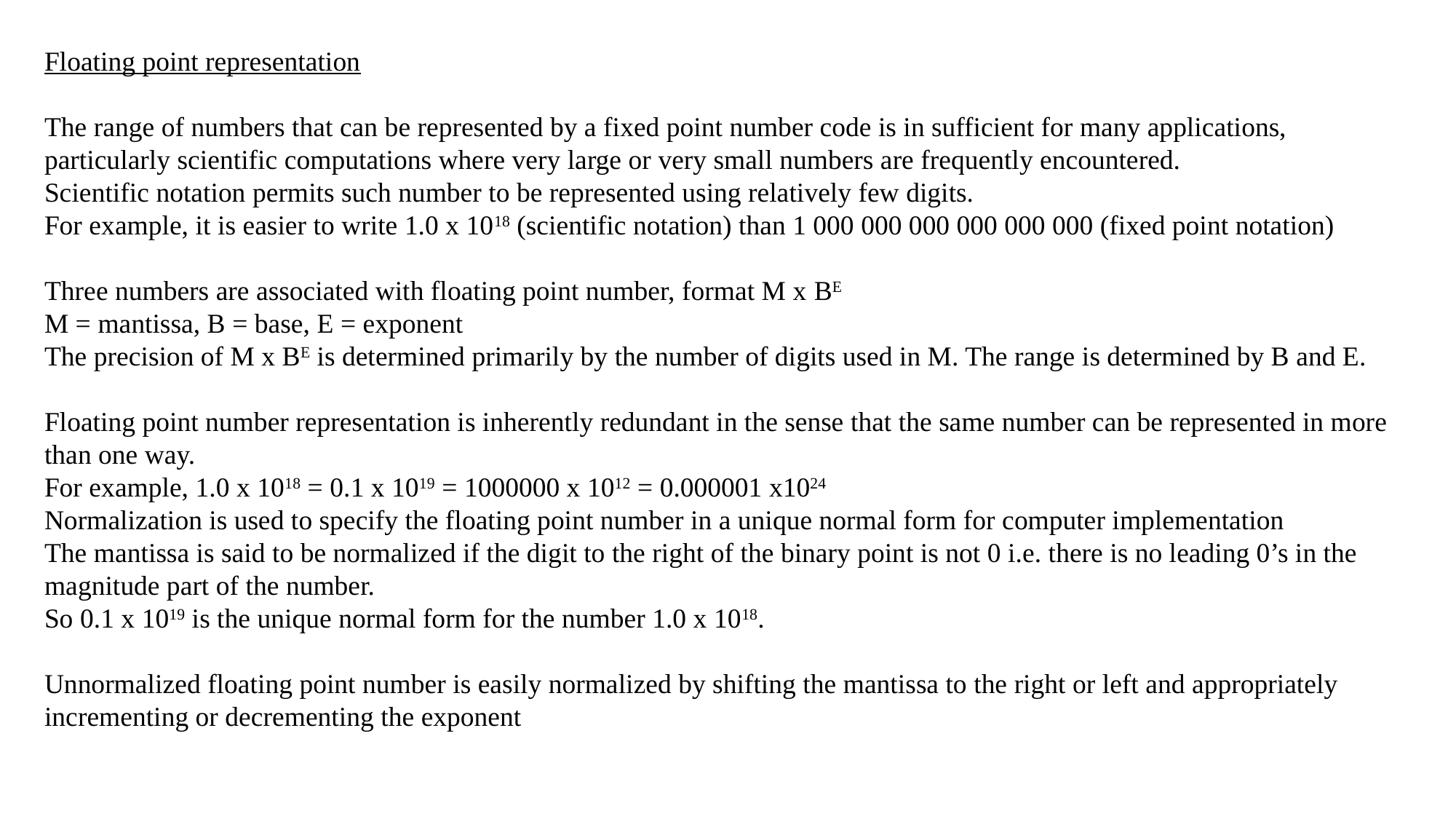

Floating point representation

The range of numbers that can be represented by a fixed point number code is in sufficient for many applications, particularly scientific computations where very large or very small numbers are frequently encountered.
Scientific notation permits such number to be represented using relatively few digits.
For example, it is easier to write 1.0 x 1018 (scientific notation) than 1 000 000 000 000 000 000 (fixed point notation)

Three numbers are associated with floating point number, format M x BE
M = mantissa, B = base, E = exponent
The precision of M x BE is determined primarily by the number of digits used in M. The range is determined by B and E.

Floating point number representation is inherently redundant in the sense that the same number can be represented in more than one way.
For example, 1.0 x 1018 = 0.1 x 1019 = 1000000 x 1012 = 0.000001 x1024
Normalization is used to specify the floating point number in a unique normal form for computer implementation
The mantissa is said to be normalized if the digit to the right of the binary point is not 0 i.e. there is no leading 0’s in the magnitude part of the number.
So 0.1 x 1019 is the unique normal form for the number 1.0 x 1018.

Unnormalized floating point number is easily normalized by shifting the mantissa to the right or left and appropriately incrementing or decrementing the exponent